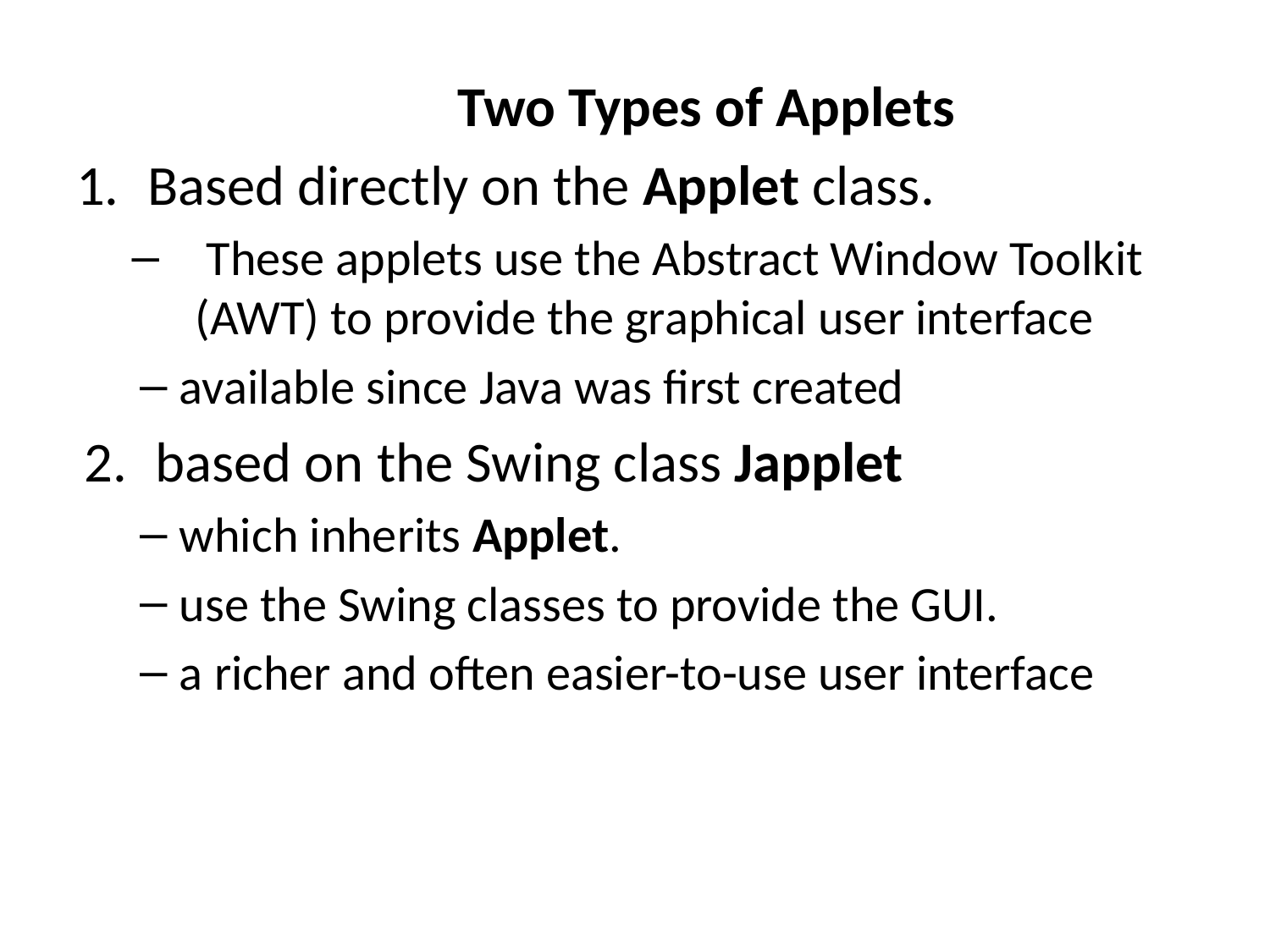

Two Types of Applets
Based directly on the Applet class.
 These applets use the Abstract Window Toolkit (AWT) to provide the graphical user interface
available since Java was first created
based on the Swing class Japplet
which inherits Applet.
use the Swing classes to provide the GUI.
a richer and often easier-to-use user interface